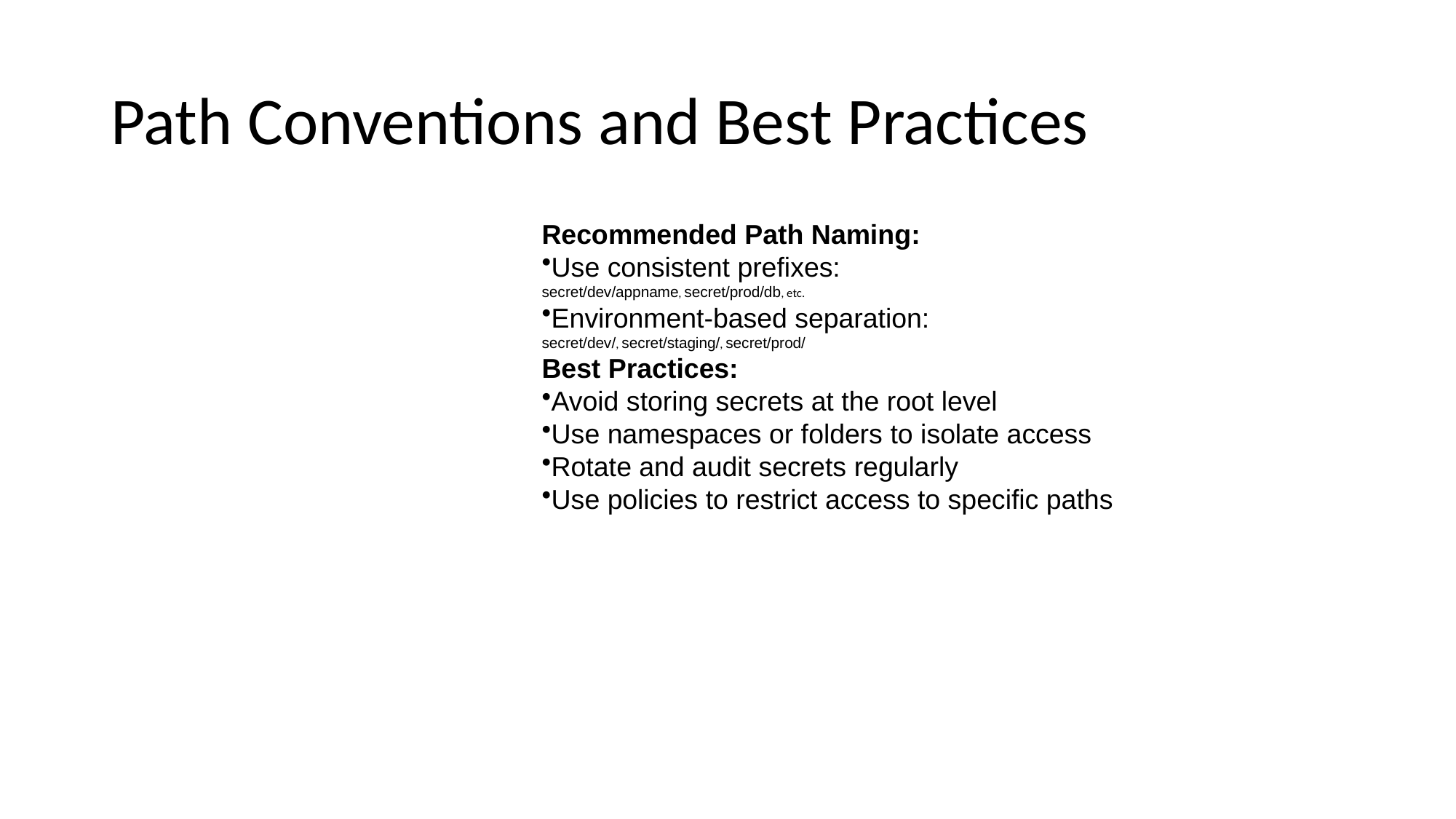

# Path Conventions and Best Practices
Recommended Path Naming:
Use consistent prefixes:
secret/dev/appname, secret/prod/db, etc.
Environment-based separation:
secret/dev/, secret/staging/, secret/prod/
Best Practices:
Avoid storing secrets at the root level
Use namespaces or folders to isolate access
Rotate and audit secrets regularly
Use policies to restrict access to specific paths